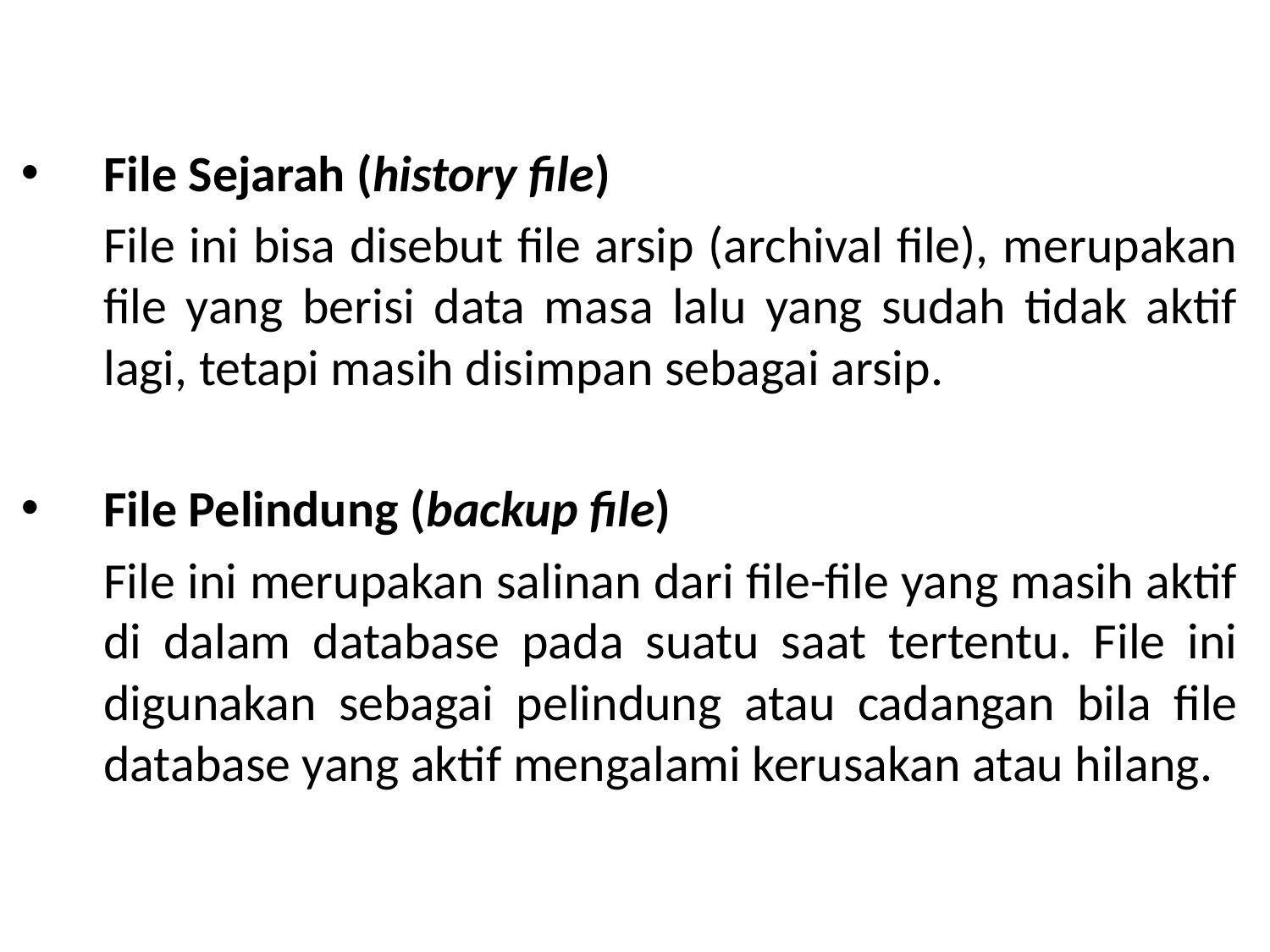

File Sejarah (history file)
	File ini bisa disebut file arsip (archival file), merupakan file yang berisi data masa lalu yang sudah tidak aktif lagi, tetapi masih disimpan sebagai arsip.

File Pelindung (backup file)
	File ini merupakan salinan dari file-file yang masih aktif di dalam database pada suatu saat tertentu. File ini digunakan sebagai pelindung atau cadangan bila file database yang aktif mengalami kerusakan atau hilang.
19